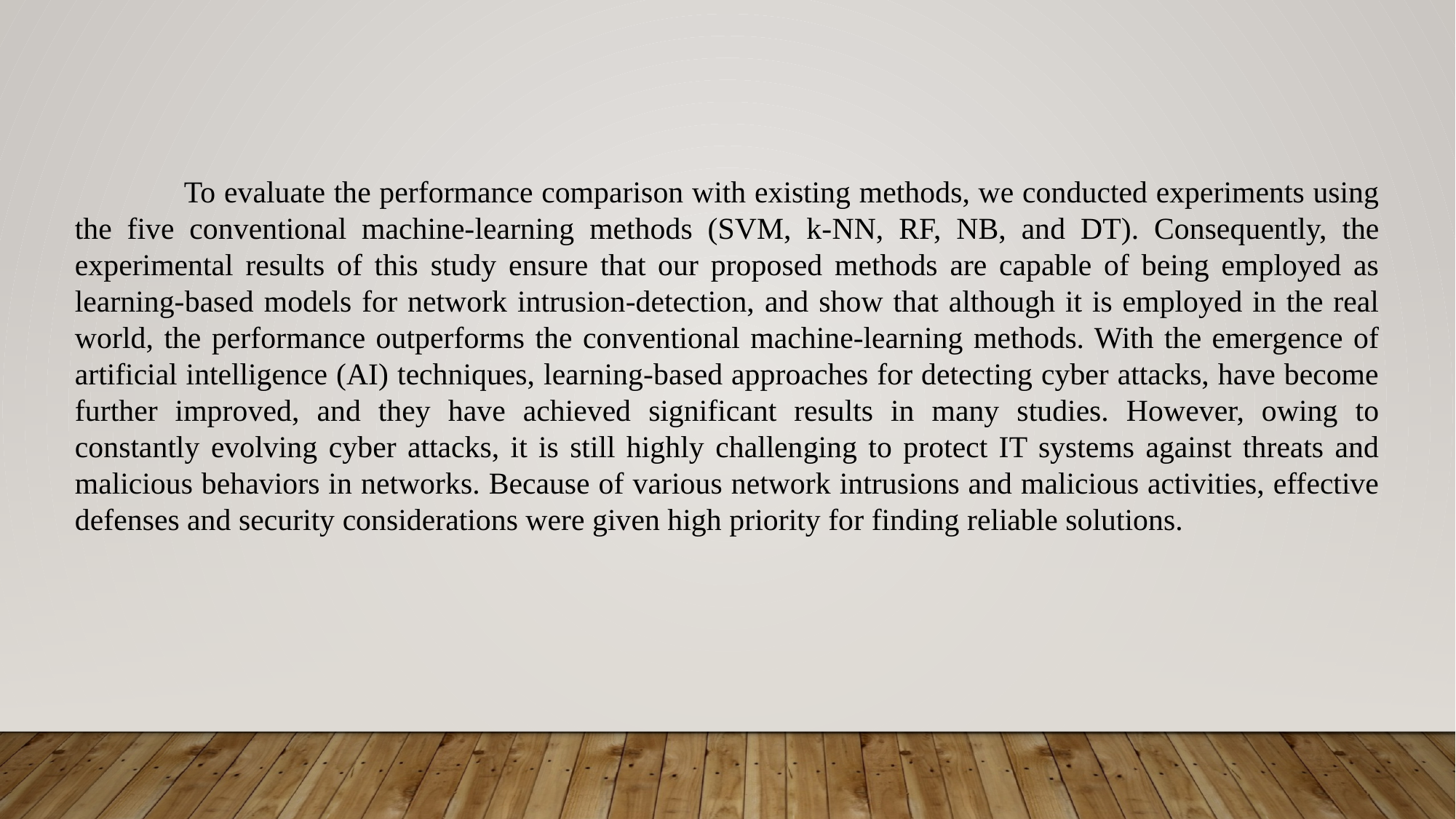

To evaluate the performance comparison with existing methods, we conducted experiments using the five conventional machine-learning methods (SVM, k-NN, RF, NB, and DT). Consequently, the experimental results of this study ensure that our proposed methods are capable of being employed as learning-based models for network intrusion-detection, and show that although it is employed in the real world, the performance outperforms the conventional machine-learning methods. With the emergence of artificial intelligence (AI) techniques, learning-based approaches for detecting cyber attacks, have become further improved, and they have achieved significant results in many studies. However, owing to constantly evolving cyber attacks, it is still highly challenging to protect IT systems against threats and malicious behaviors in networks. Because of various network intrusions and malicious activities, effective defenses and security considerations were given high priority for finding reliable solutions.